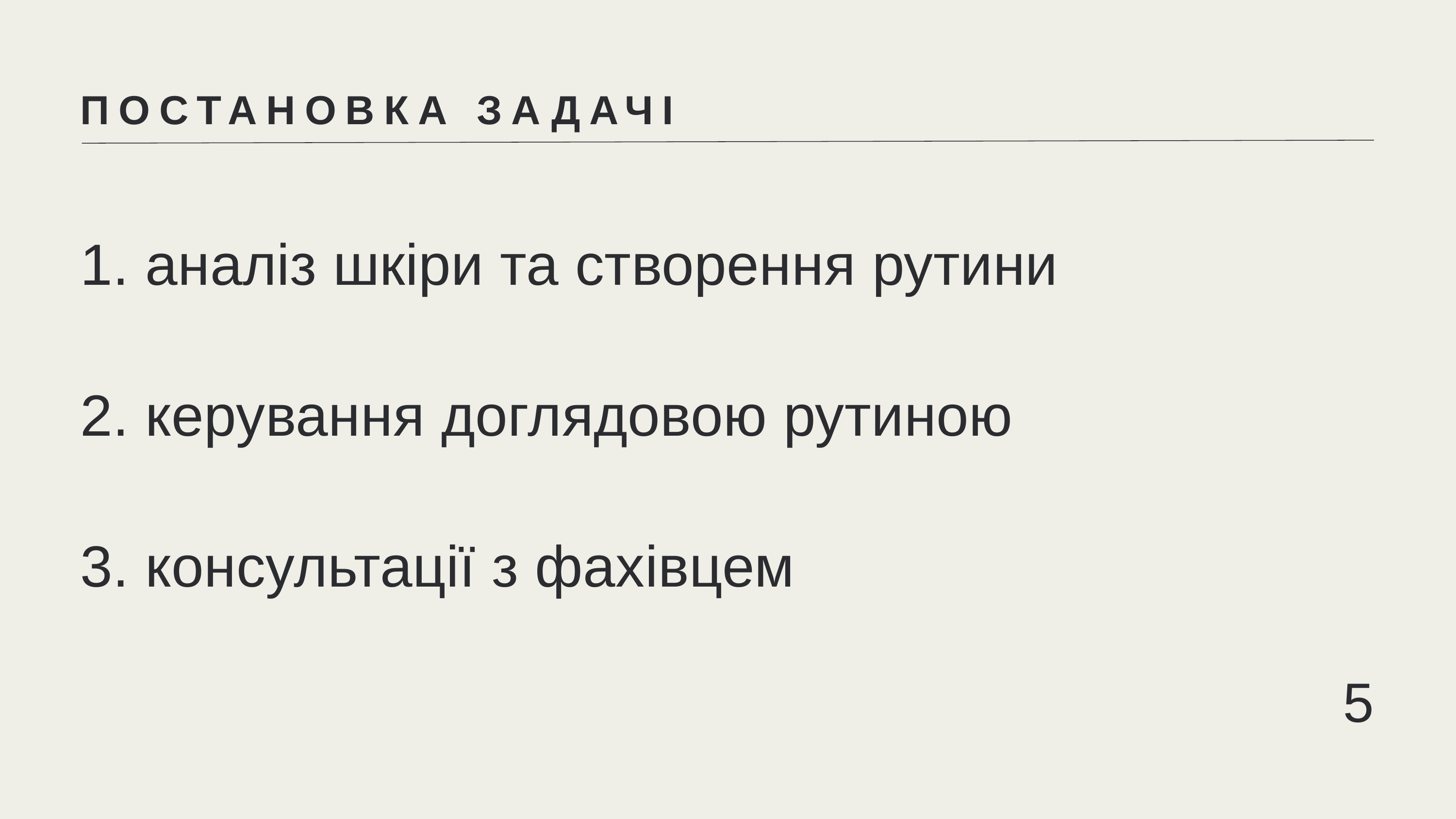

ПОСТАНОВКА ЗАДАЧІ

1. аналіз шкіри та створення рутини

2. керування доглядовою рутиною

3. консультації з фахівцем
5